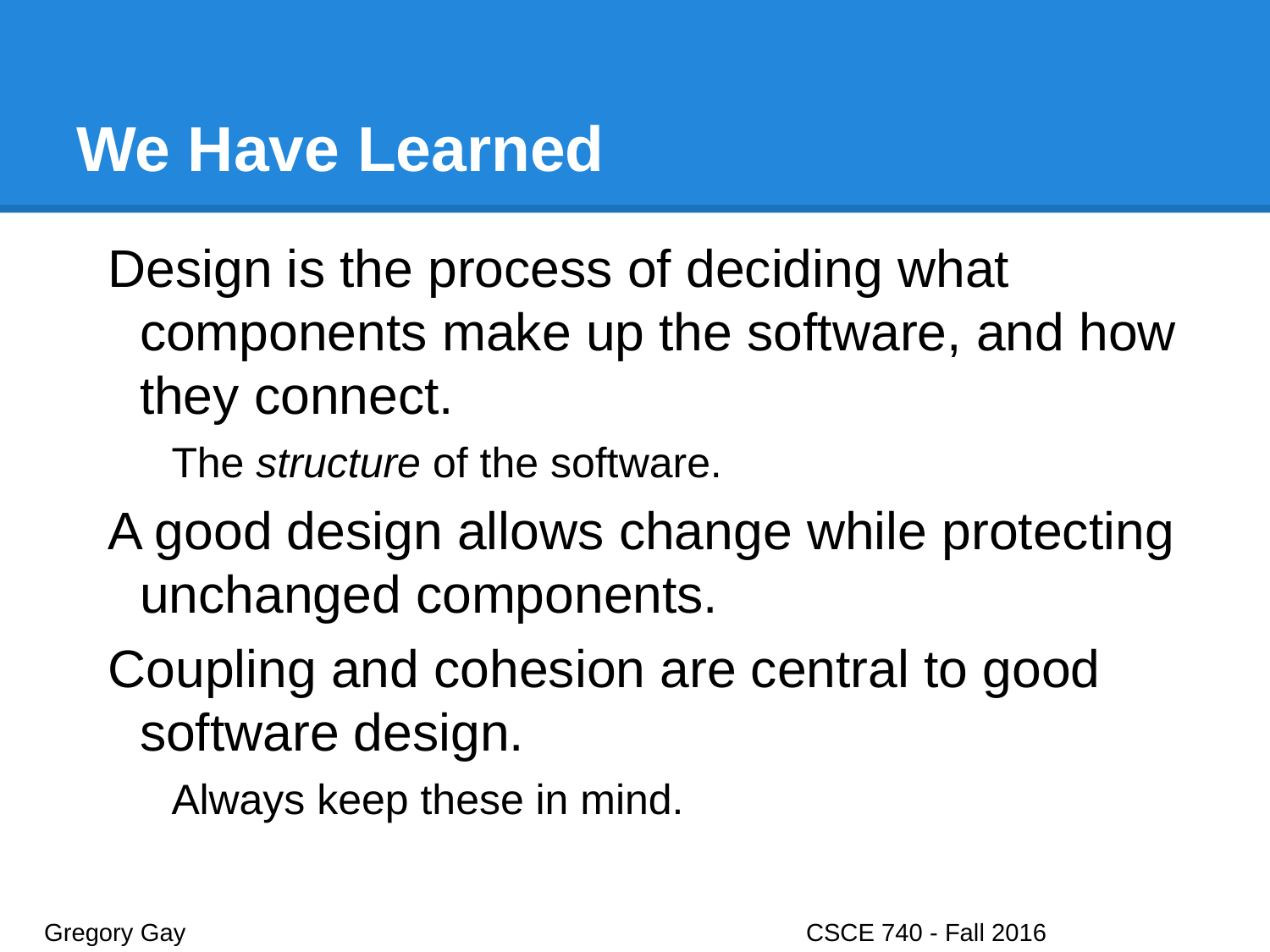

# We Have Learned
Design is the process of deciding what components make up the software, and how they connect.
The structure of the software.
A good design allows change while protecting unchanged components.
Coupling and cohesion are central to good software design.
Always keep these in mind.
Gregory Gay					CSCE 740 - Fall 2016								49